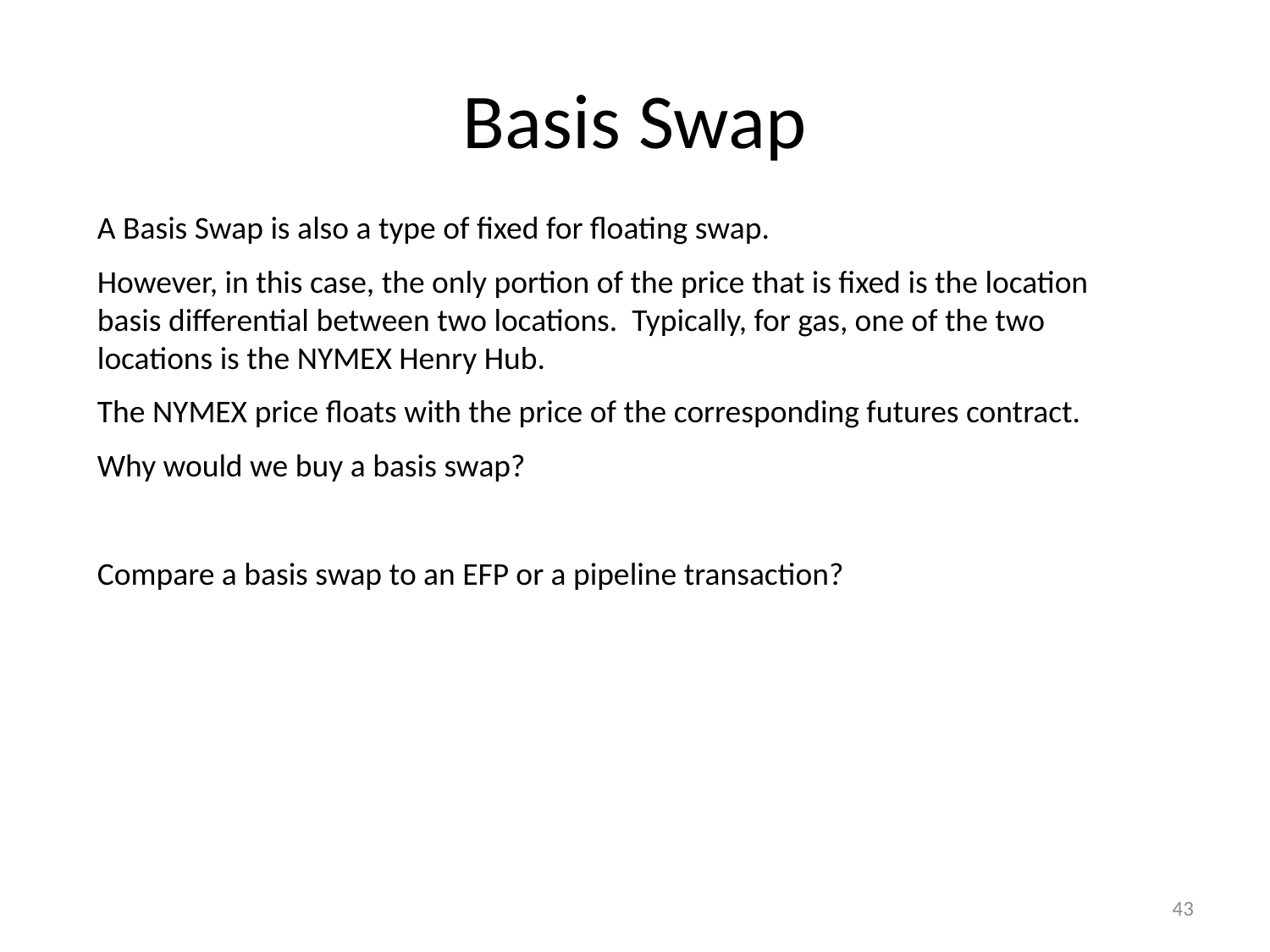

# Basis Swap
A Basis Swap is also a type of fixed for floating swap.
However, in this case, the only portion of the price that is fixed is the location basis differential between two locations.  Typically, for gas, one of the two locations is the NYMEX Henry Hub.
The NYMEX price floats with the price of the corresponding futures contract.
Why would we buy a basis swap?

Compare a basis swap to an EFP or a pipeline transaction?
43